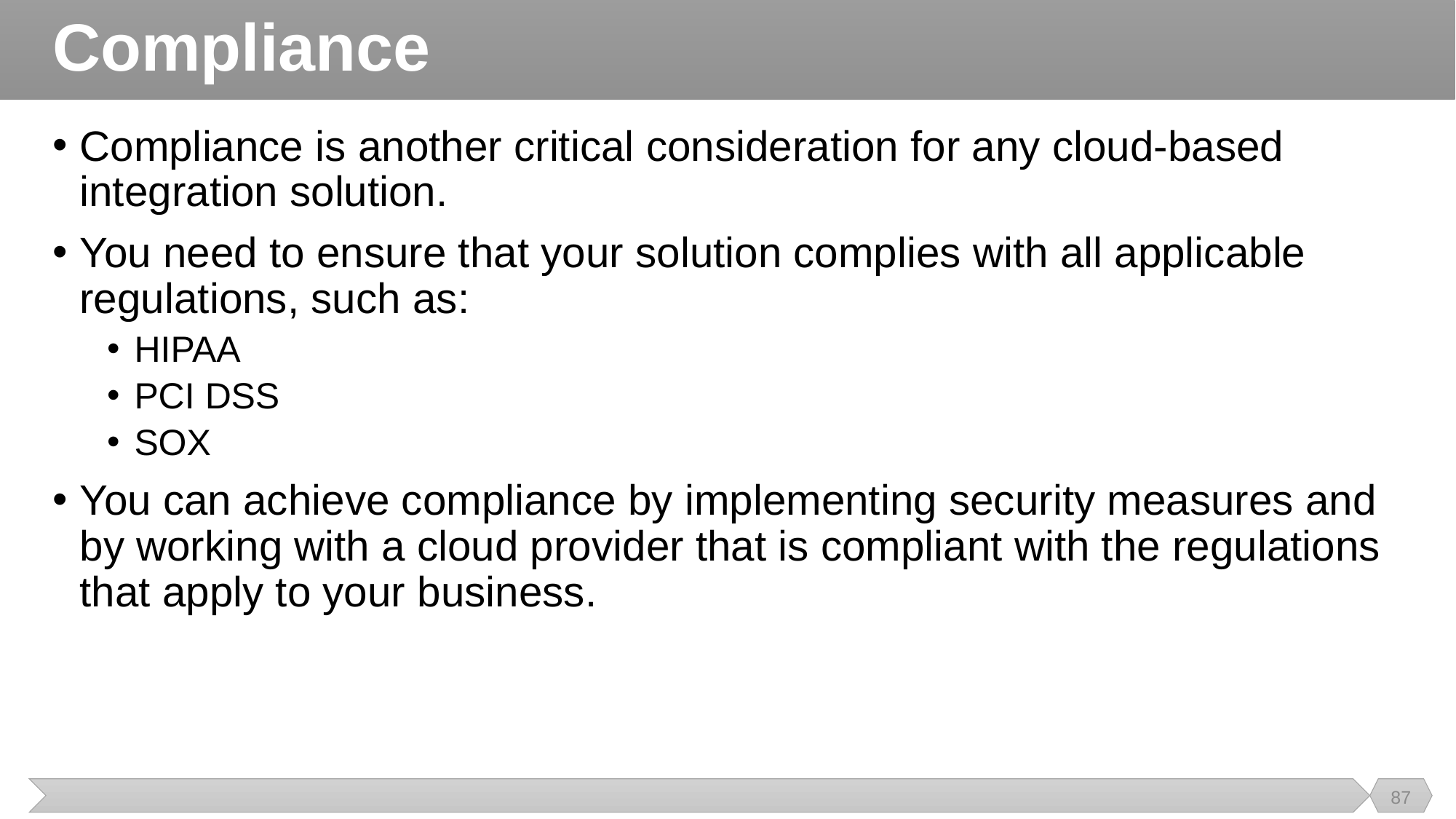

# Compliance
Compliance is another critical consideration for any cloud-based integration solution.
You need to ensure that your solution complies with all applicable regulations, such as:
HIPAA
PCI DSS
SOX
You can achieve compliance by implementing security measures and by working with a cloud provider that is compliant with the regulations that apply to your business.
87